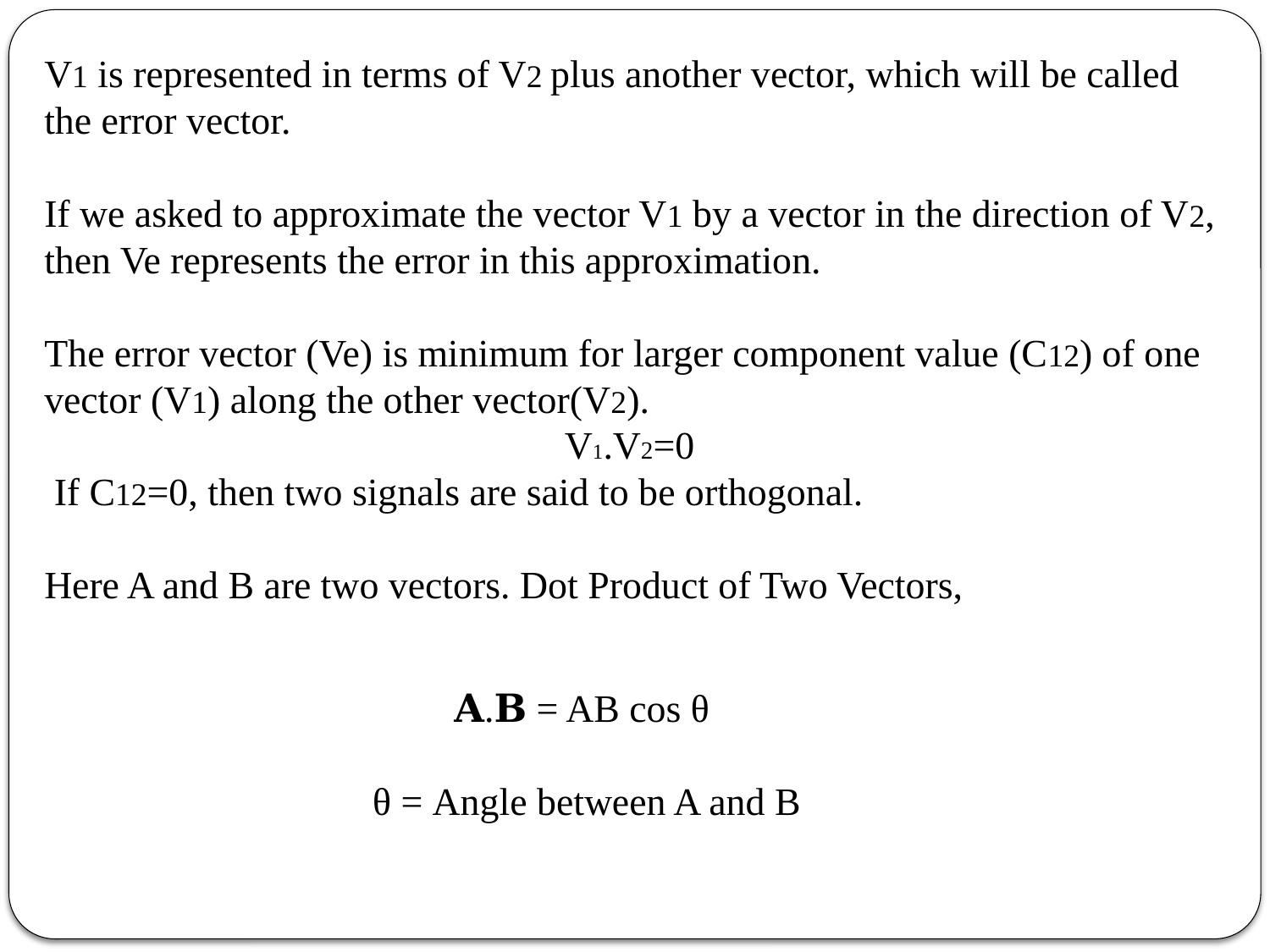

V1 is represented in terms of V2 plus another vector, which will be called the error vector.

If we asked to approximate the vector V1 by a vector in the direction of V2, then Ve represents the error in this approximation.

The error vector (Ve) is minimum for larger component value (C12) of one vector (V1) along the other vector(V2).
V1.V2=0
 If C12=0, then two signals are said to be orthogonal.

Here A and B are two vectors. Dot Product of Two Vectors,
𝐀.𝐁 = AB cos θ

θ = Angle between A and B